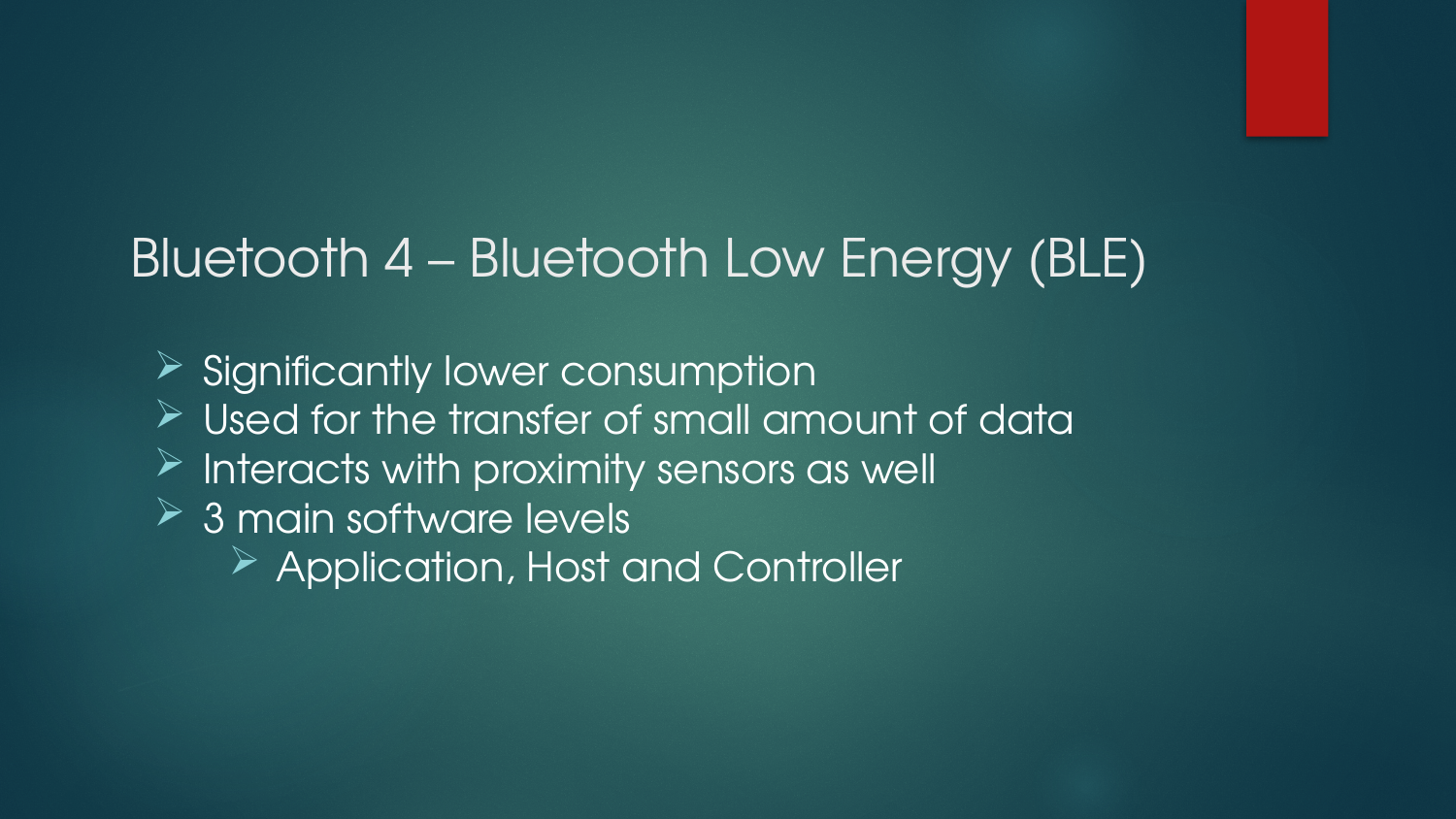

# Bluetooth 4 – Bluetooth Low Energy (BLE)
Significantly lower consumption
Used for the transfer of small amount of data
Interacts with proximity sensors as well
3 main software levels
Application, Host and Controller